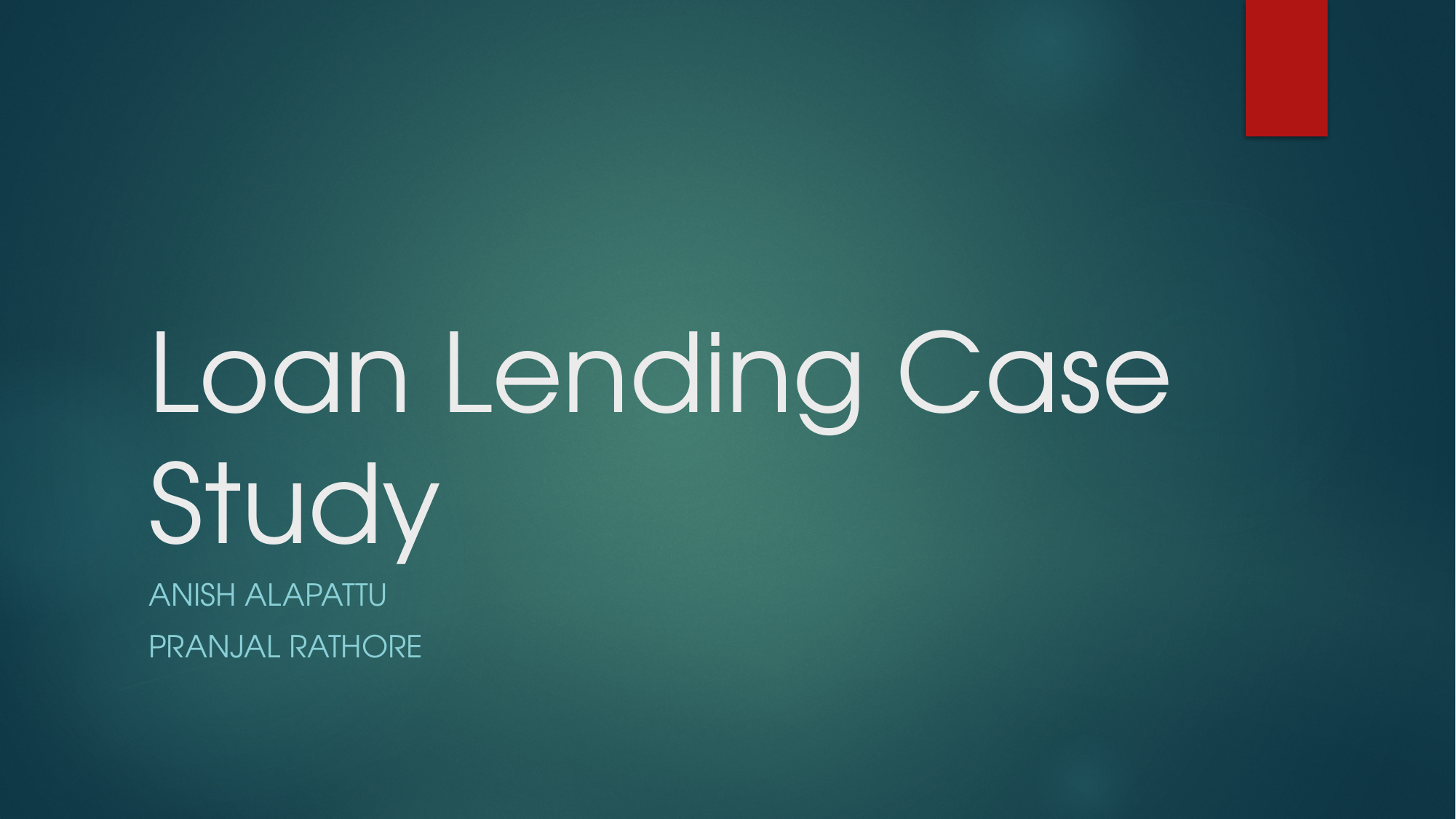

# Loan Lending Case Study
Anish Alapattu
Pranjal Rathore